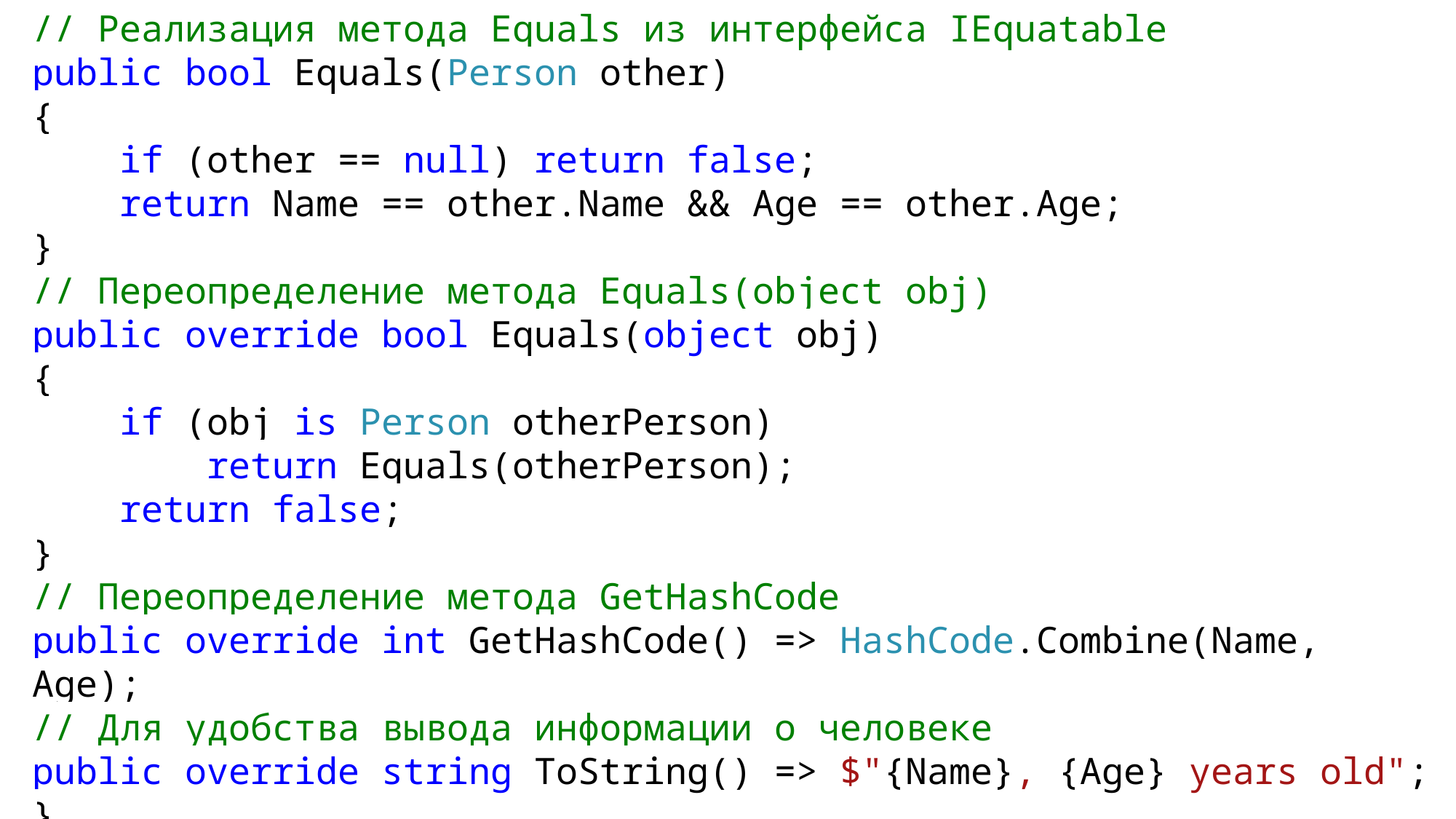

// Реализация метода Equals из интерфейса IEquatable
public bool Equals(Person other)
{
    if (other == null) return false;
    return Name == other.Name && Age == other.Age;
}
// Переопределение метода Equals(object obj)
public override bool Equals(object obj)
{
    if (obj is Person otherPerson)
        return Equals(otherPerson);
    return false;
}
// Переопределение метода GetHashCode
public override int GetHashCode() => HashCode.Combine(Name, Age);
// Для удобства вывода информации о человеке
public override string ToString() => $"{Name}, {Age} years old";
}